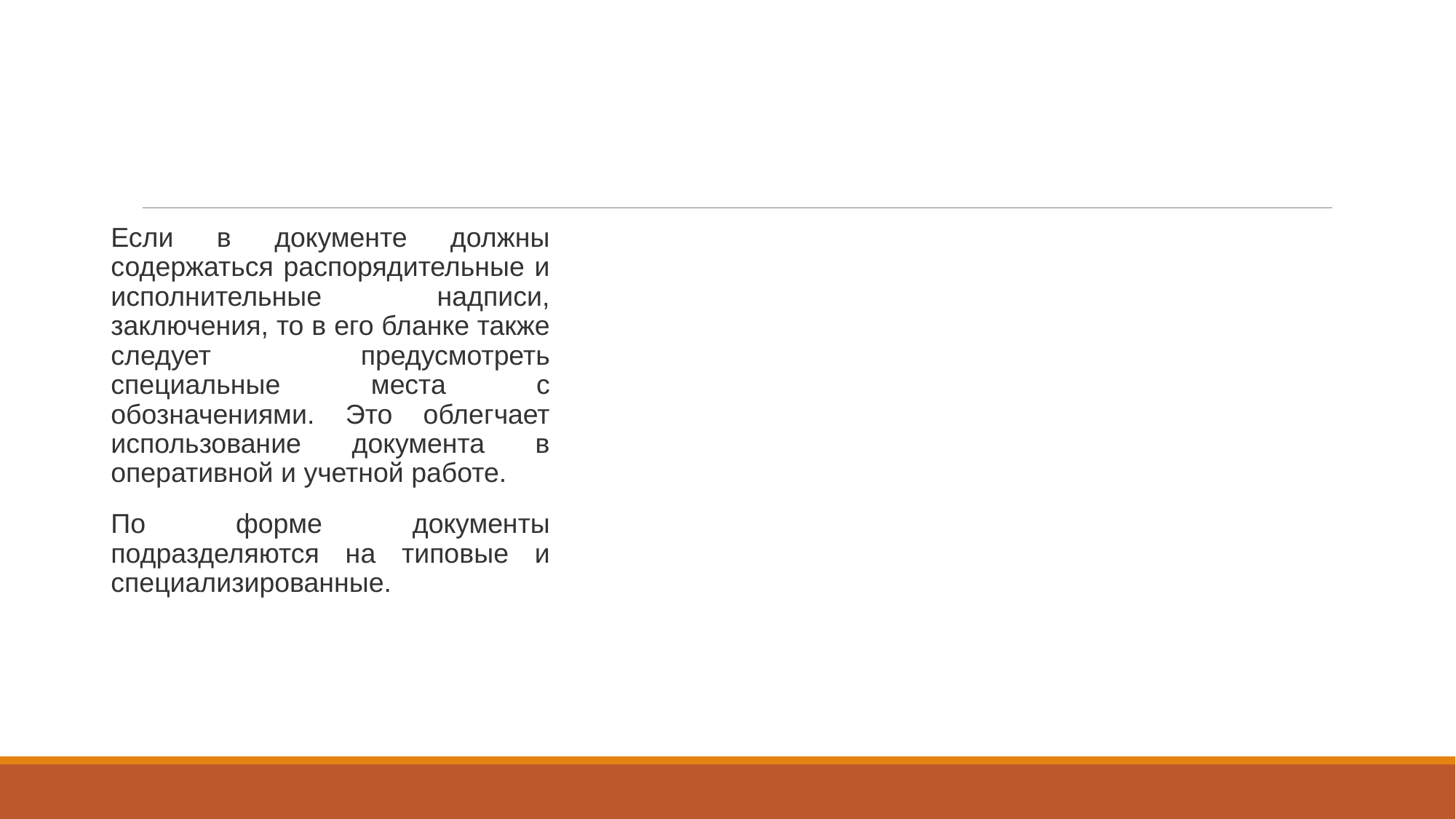

#
Если в документе должны содержаться распорядительные и исполнительные надписи, заключения, то в его бланке также следует предусмотреть специальные места с обозначениями. Это облегчает использование документа в оперативной и учетной работе.
По форме документы подразделяются на типовые и специализированные.